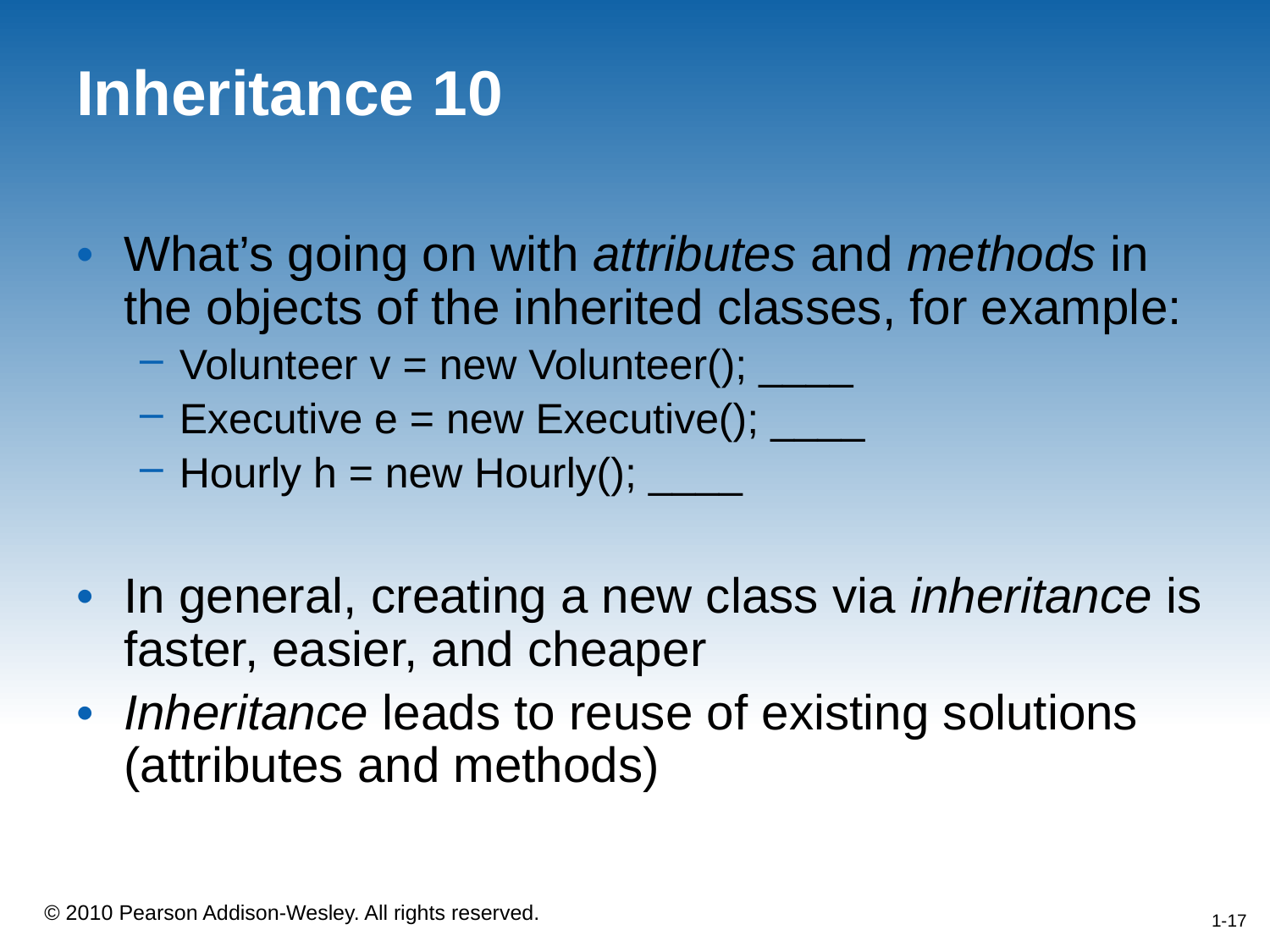

# Inheritance 10
What’s going on with attributes and methods in the objects of the inherited classes, for example:
Volunteer v = new Volunteer(); ____
Executive e = new Executive(); ____
Hourly h = new Hourly(); ____

In general, creating a new class via inheritance is faster, easier, and cheaper
Inheritance leads to reuse of existing solutions (attributes and methods)

1-17